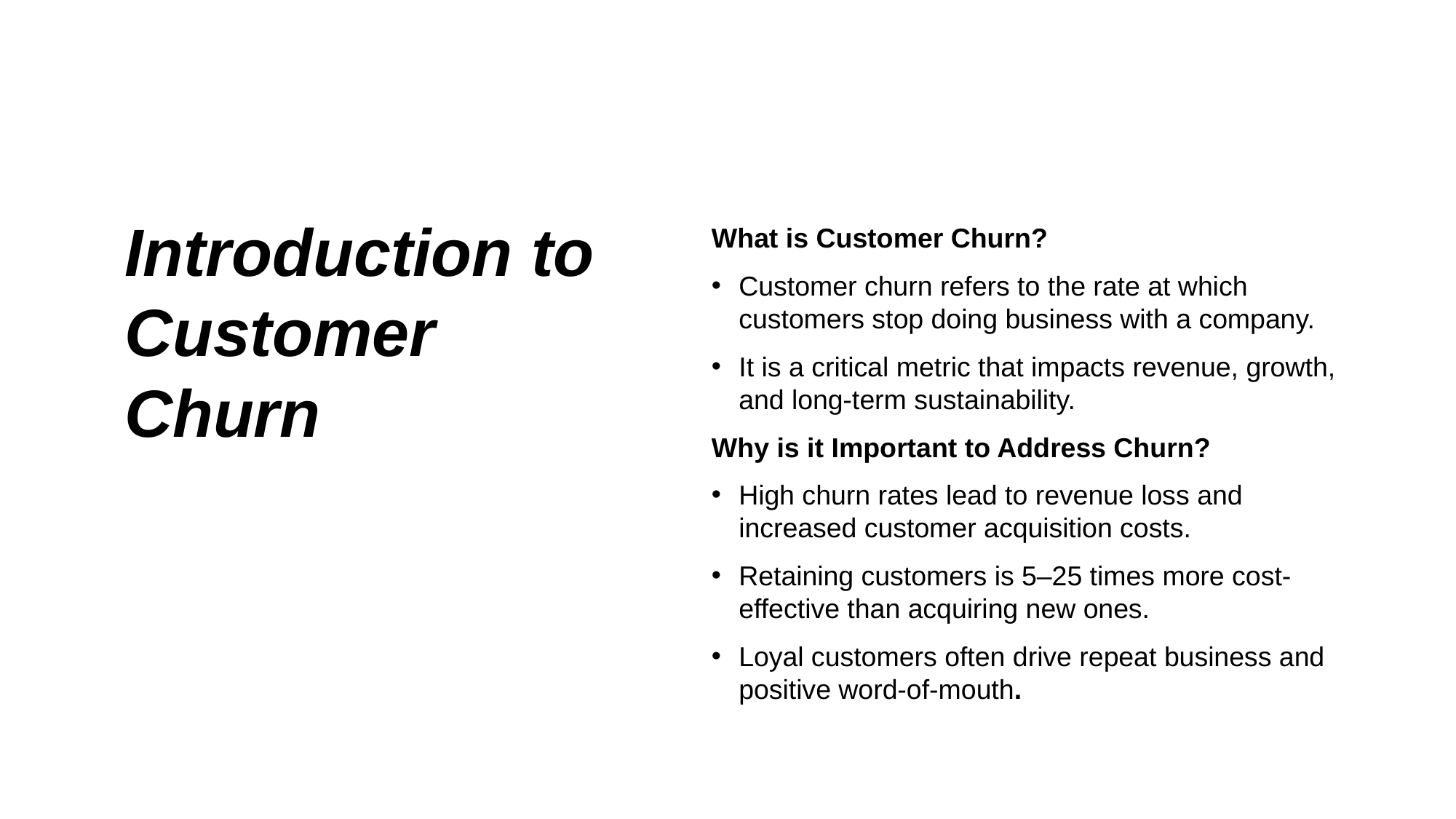

# Introduction to Customer Churn
What is Customer Churn?
Customer churn refers to the rate at which customers stop doing business with a company.
It is a critical metric that impacts revenue, growth, and long-term sustainability.
Why is it Important to Address Churn?
High churn rates lead to revenue loss and increased customer acquisition costs.
Retaining customers is 5–25 times more cost-effective than acquiring new ones.
Loyal customers often drive repeat business and positive word-of-mouth.